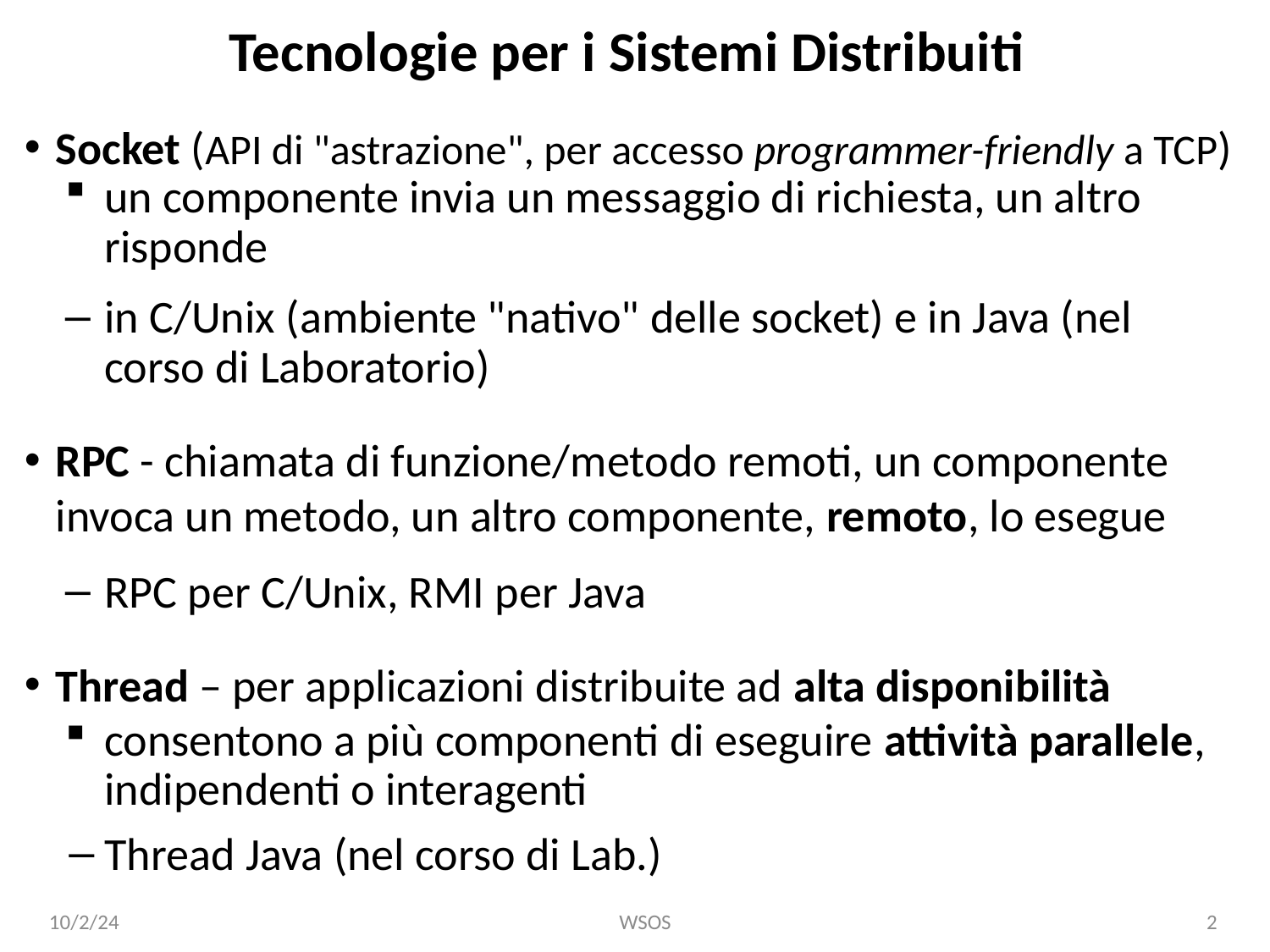

# Tecnologie per i Sistemi Distribuiti
Socket (API di "astrazione", per accesso programmer-friendly a TCP)
un componente invia un messaggio di richiesta, un altro risponde
in C/Unix (ambiente "nativo" delle socket) e in Java (nel corso di Laboratorio)
RPC - chiamata di funzione/metodo remoti, un componente invoca un metodo, un altro componente, remoto, lo esegue
RPC per C/Unix, RMI per Java
Thread – per applicazioni distribuite ad alta disponibilità
consentono a più componenti di eseguire attività parallele, indipendenti o interagenti
Thread Java (nel corso di Lab.)
10/2/24
WSOS
2